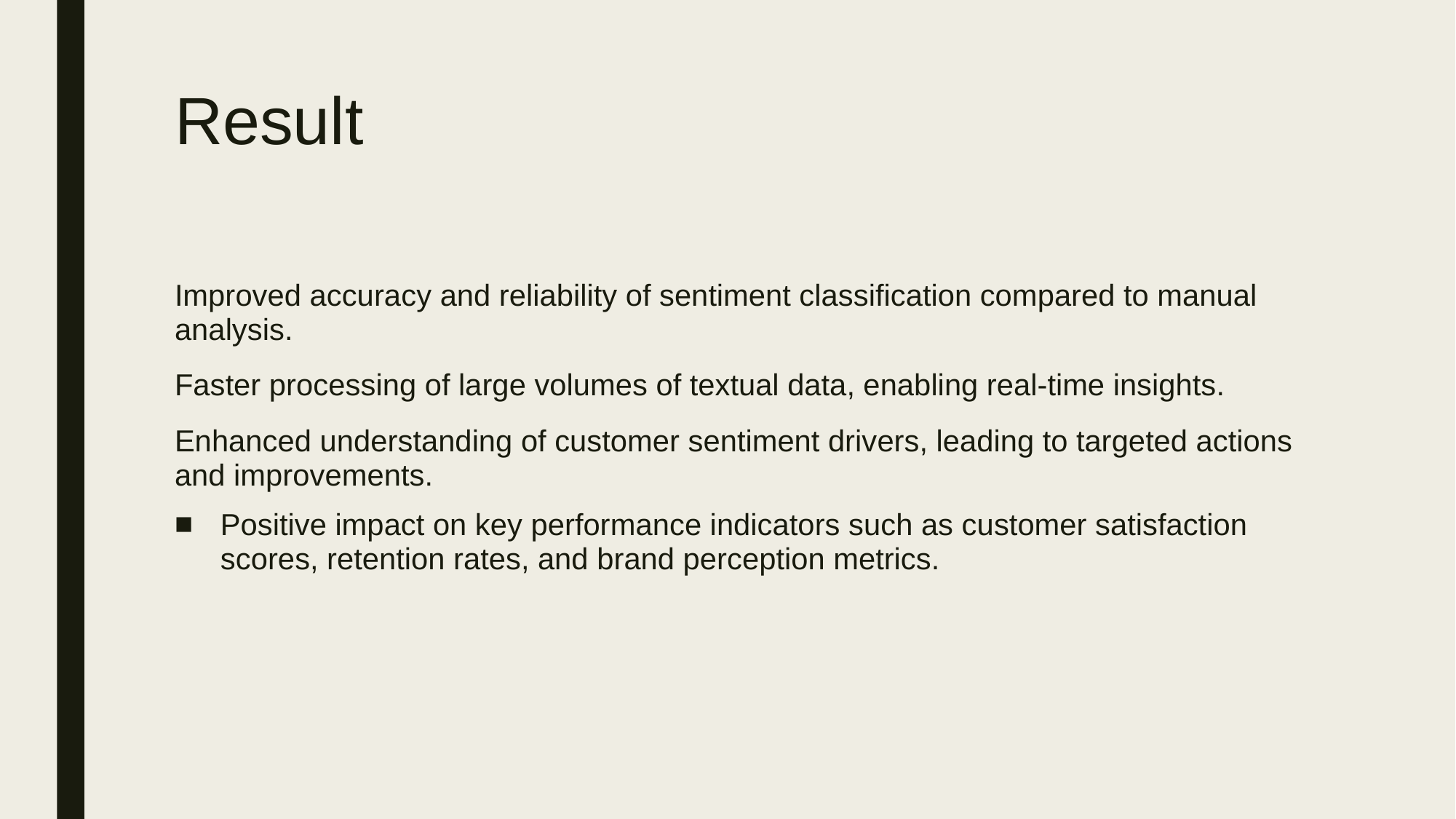

# Result
Improved accuracy and reliability of sentiment classification compared to manual analysis.
Faster processing of large volumes of textual data, enabling real-time insights.
Enhanced understanding of customer sentiment drivers, leading to targeted actions and improvements.
Positive impact on key performance indicators such as customer satisfaction scores, retention rates, and brand perception metrics.